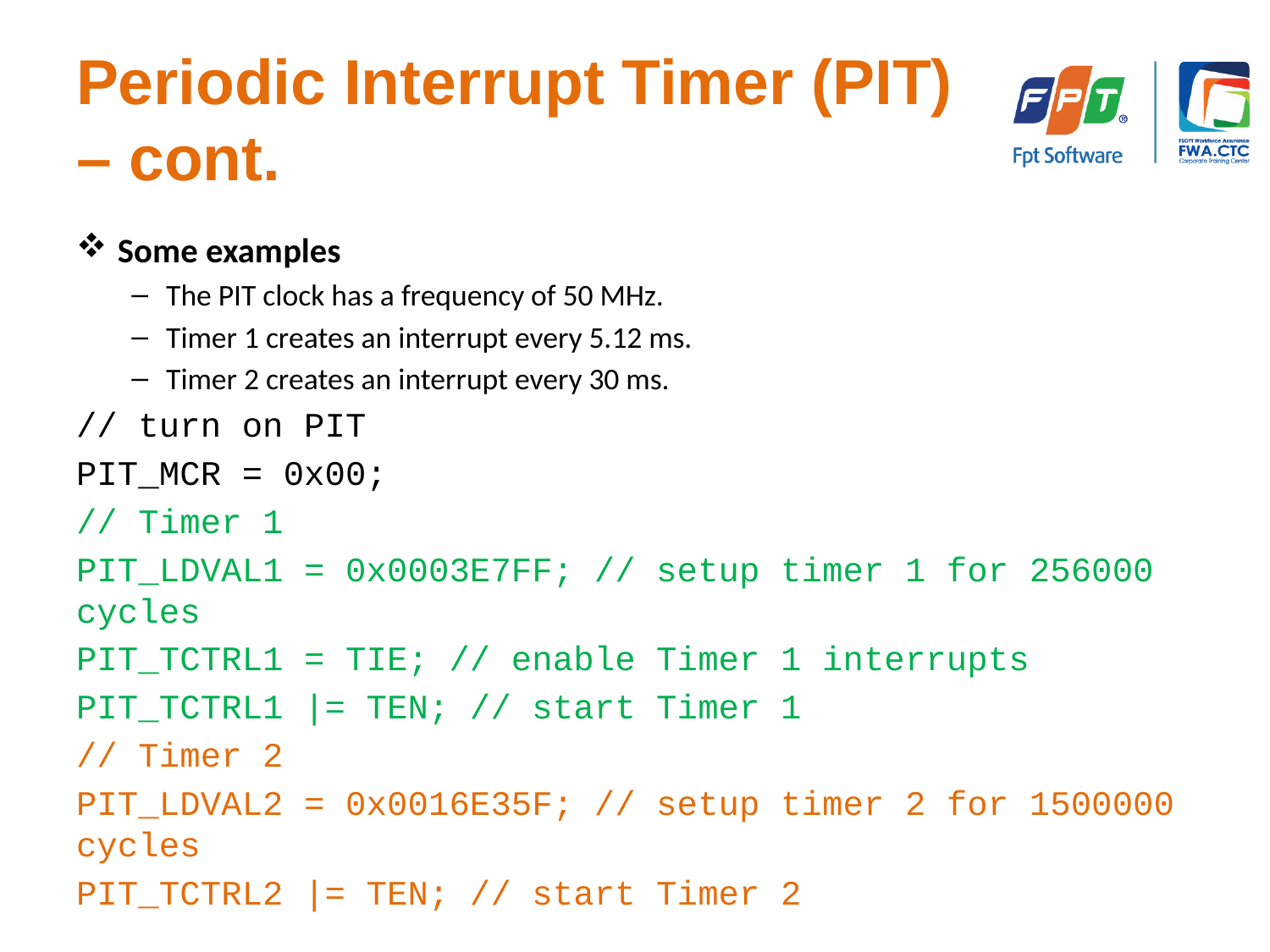

# Periodic Interrupt Timer (PIT) – cont.
Some examples
The PIT clock has a frequency of 50 MHz.
Timer 1 creates an interrupt every 5.12 ms.
Timer 2 creates an interrupt every 30 ms.
// turn on PIT
PIT_MCR = 0x00;
// Timer 1
PIT_LDVAL1 = 0x0003E7FF; // setup timer 1 for 256000 cycles
PIT_TCTRL1 = TIE; // enable Timer 1 interrupts
PIT_TCTRL1 |= TEN; // start Timer 1
// Timer 2
PIT_LDVAL2 = 0x0016E35F; // setup timer 2 for 1500000 cycles
PIT_TCTRL2 |= TEN; // start Timer 2